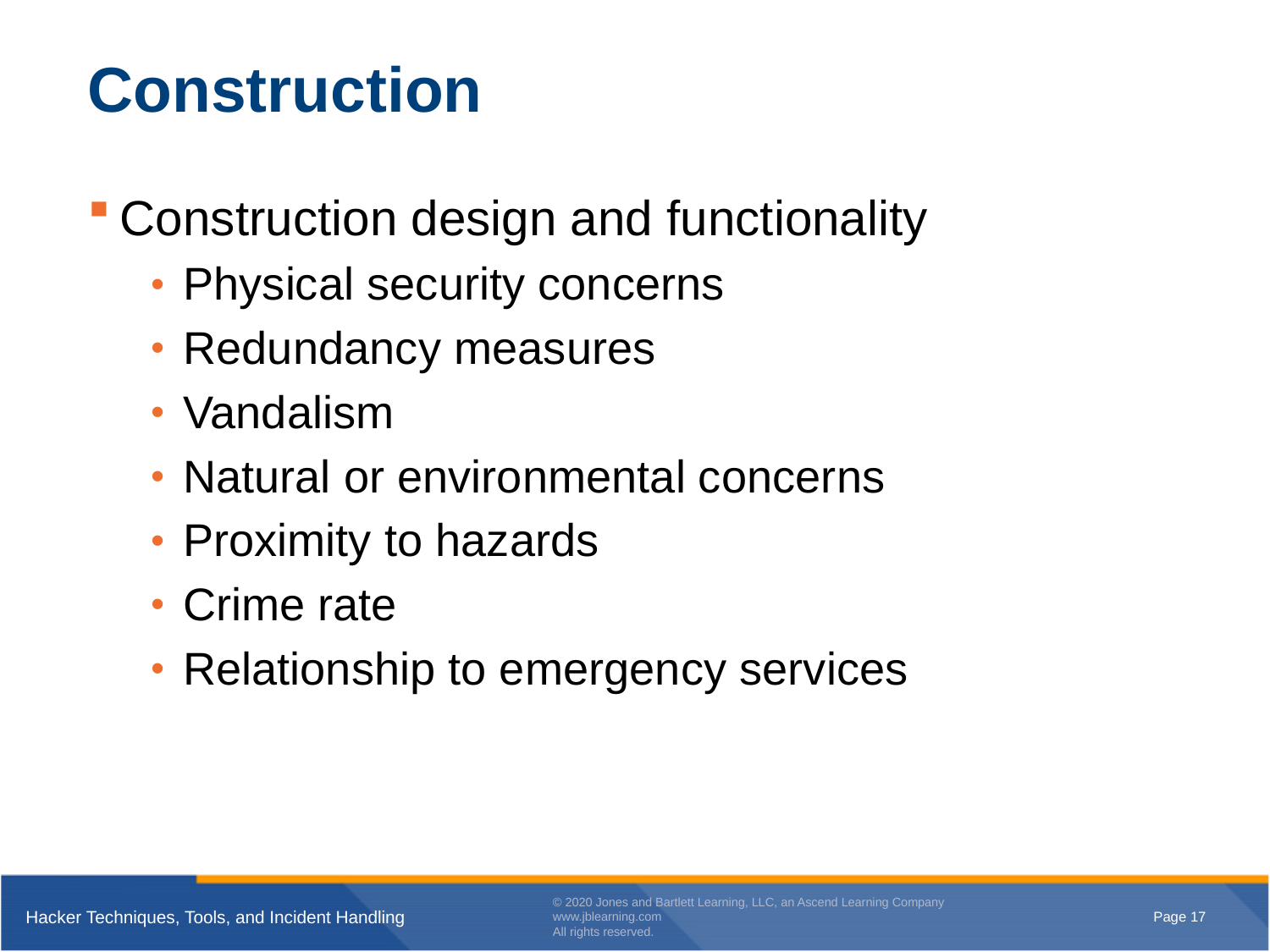

# Construction
Construction design and functionality
Physical security concerns
Redundancy measures
Vandalism
Natural or environmental concerns
Proximity to hazards
Crime rate
Relationship to emergency services